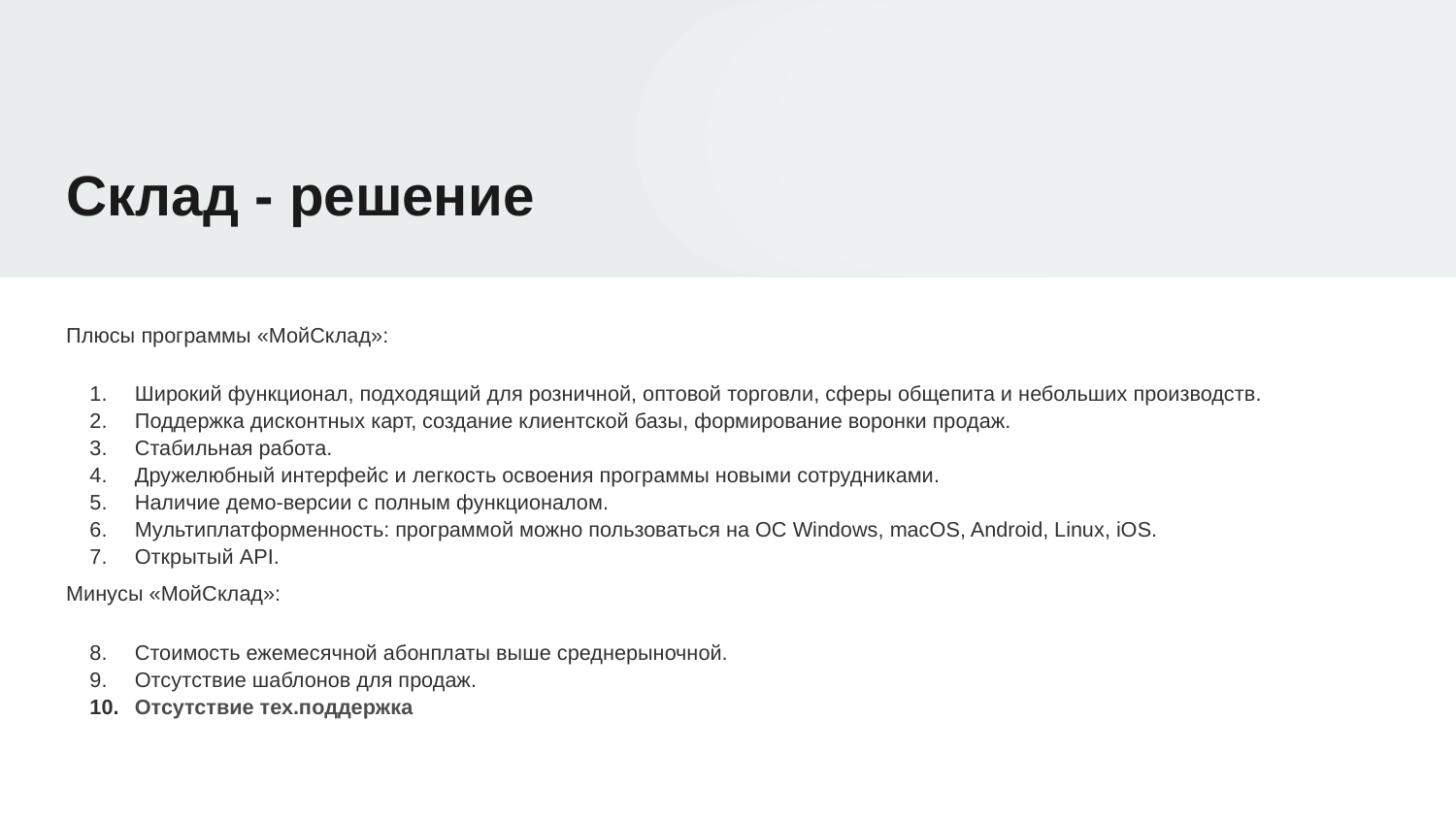

# Склад - решение
Плюсы программы «МойСклад»:
Широкий функционал, подходящий для розничной, оптовой торговли, сферы общепита и небольших производств.
Поддержка дисконтных карт, создание клиентской базы, формирование воронки продаж.
Стабильная работа.
Дружелюбный интерфейс и легкость освоения программы новыми сотрудниками.
Наличие демо-версии с полным функционалом.
Мультиплатформенность: программой можно пользоваться на ОС Windows, macOS, Android, Linux, iOS.
Открытый API.
Минусы «МойСклад»:
Стоимость ежемесячной абонплаты выше среднерыночной.
Отсутствие шаблонов для продаж.
Отсутствие тех.поддержка